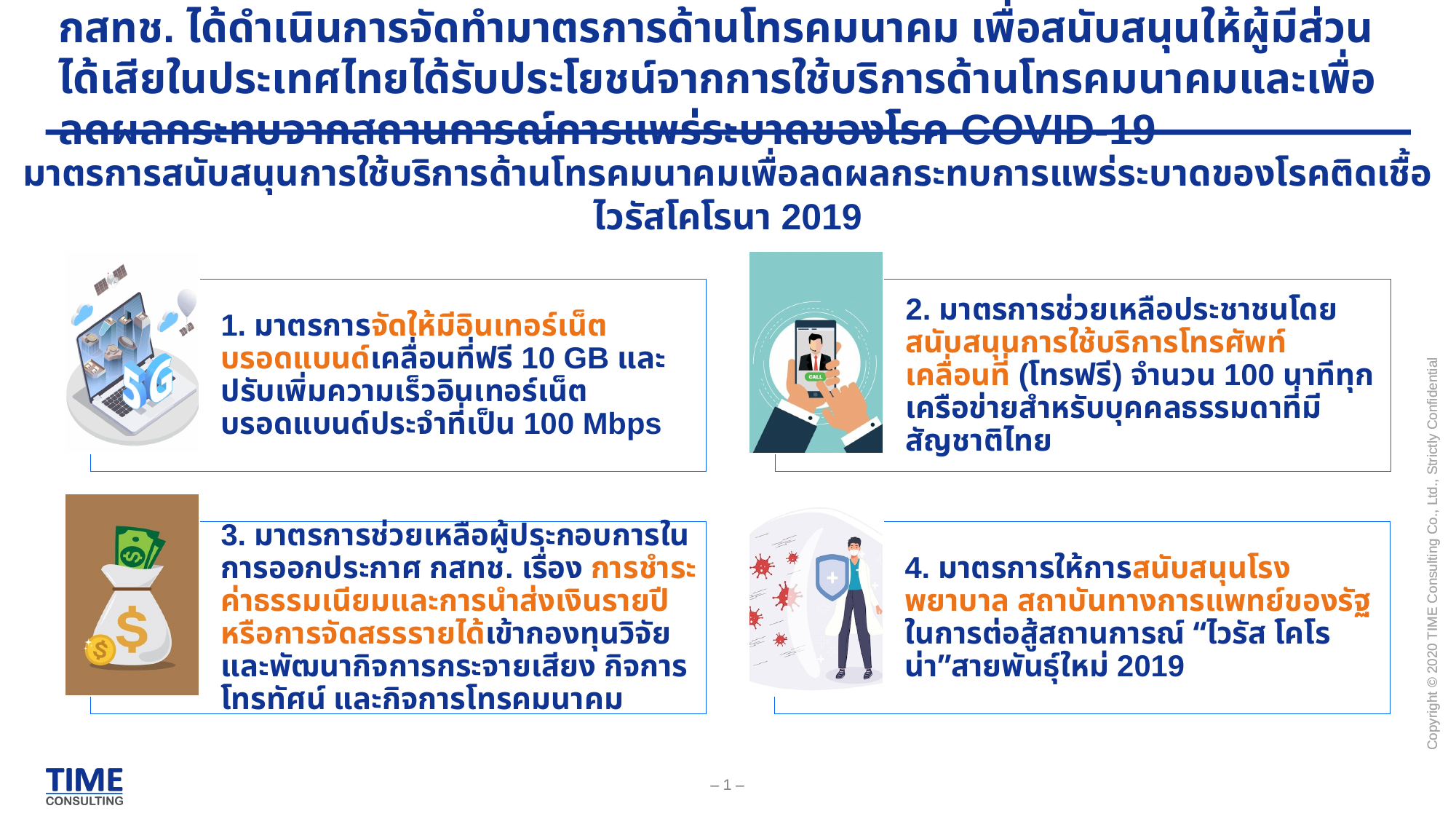

กสทช. ได้ดำเนินการจัดทำมาตรการด้านโทรคมนาคม เพื่อสนับสนุนให้ผู้มีส่วนได้เสียในประเทศไทยได้รับประโยชน์จากการใช้บริการด้านโทรคมนาคมและเพื่อลดผลกระทบจากสถานการณ์การแพร่ระบาดของโรค COVID-19
1. มาตรการจัดให้มีอินเทอร์เน็ตบรอดแบนด์เคลื่อนที่ฟรี 10 GB และปรับเพิ่มความเร็วอินเทอร์เน็ตบรอดแบนด์ประจำที่เป็น 100 Mbps
2. มาตรการช่วยเหลือประชาชนโดยสนับสนุนการใช้บริการโทรศัพท์เคลื่อนที่ (โทรฟรี) จำนวน 100 นาทีทุกเครือข่ายสำหรับบุคคลธรรมดาที่มีสัญชาติไทย
3. มาตรการช่วยเหลือผู้ประกอบการในการออกประกาศ กสทช. เรื่อง การชำระค่าธรรมเนียมและการนำส่งเงินรายปีหรือการจัดสรรรายได้เข้ากองทุนวิจัยและพัฒนากิจการกระจายเสียง กิจการโทรทัศน์ และกิจการโทรคมนาคม
4. มาตรการให้การสนับสนุนโรงพยาบาล สถาบันทางการแพทย์ของรัฐในการต่อสู้สถานการณ์ “ไวรัส โคโรน่า”สายพันธุ์ใหม่ 2019
มาตรการสนับสนุนการใช้บริการด้านโทรคมนาคมเพื่อลดผลกระทบการแพร่ระบาดของโรคติดเชื้อไวรัสโคโรนา 2019